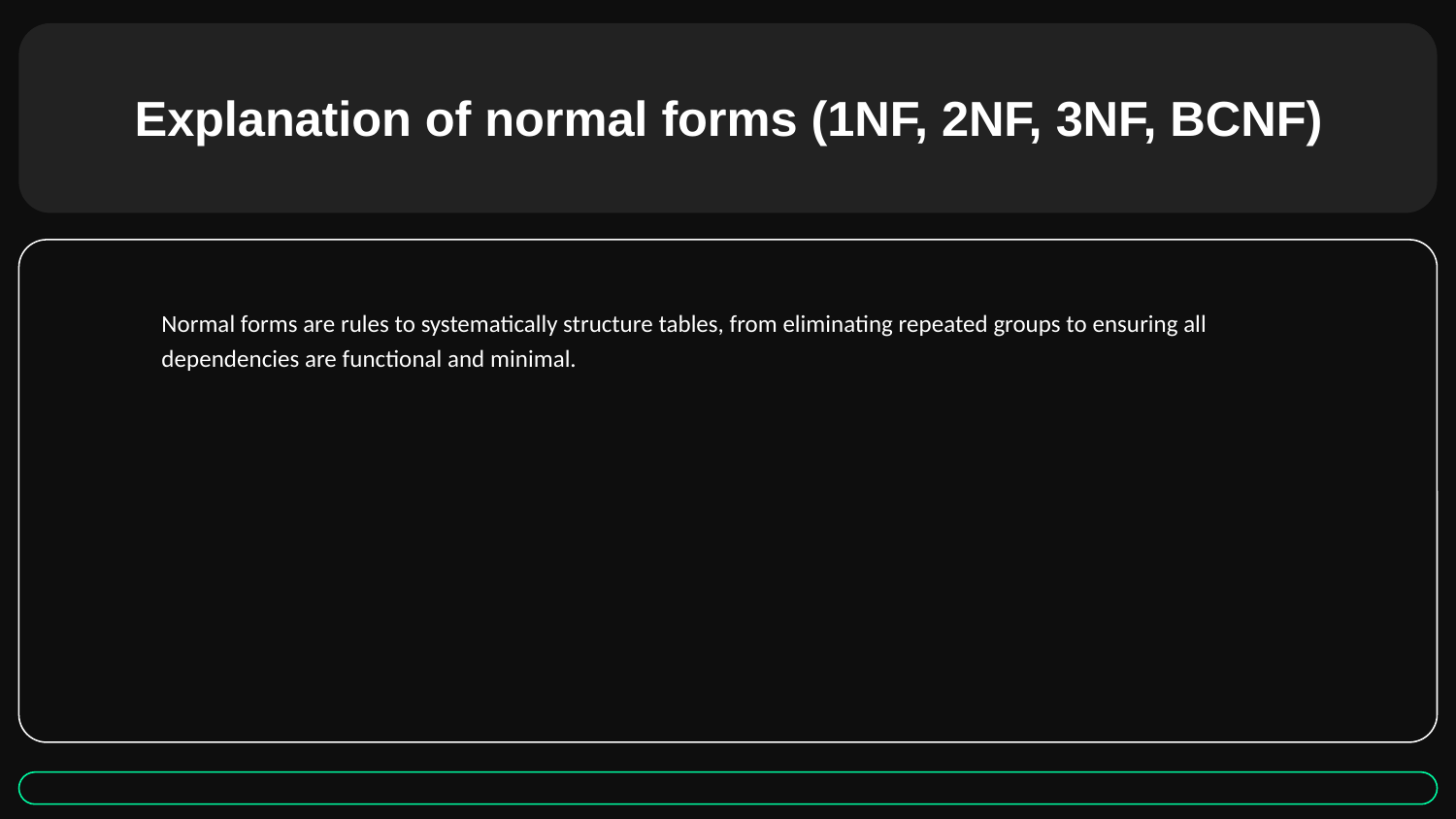

# Explanation of normal forms (1NF, 2NF, 3NF, BCNF)

Normal forms are rules to systematically structure tables, from eliminating repeated groups to ensuring all dependencies are functional and minimal.